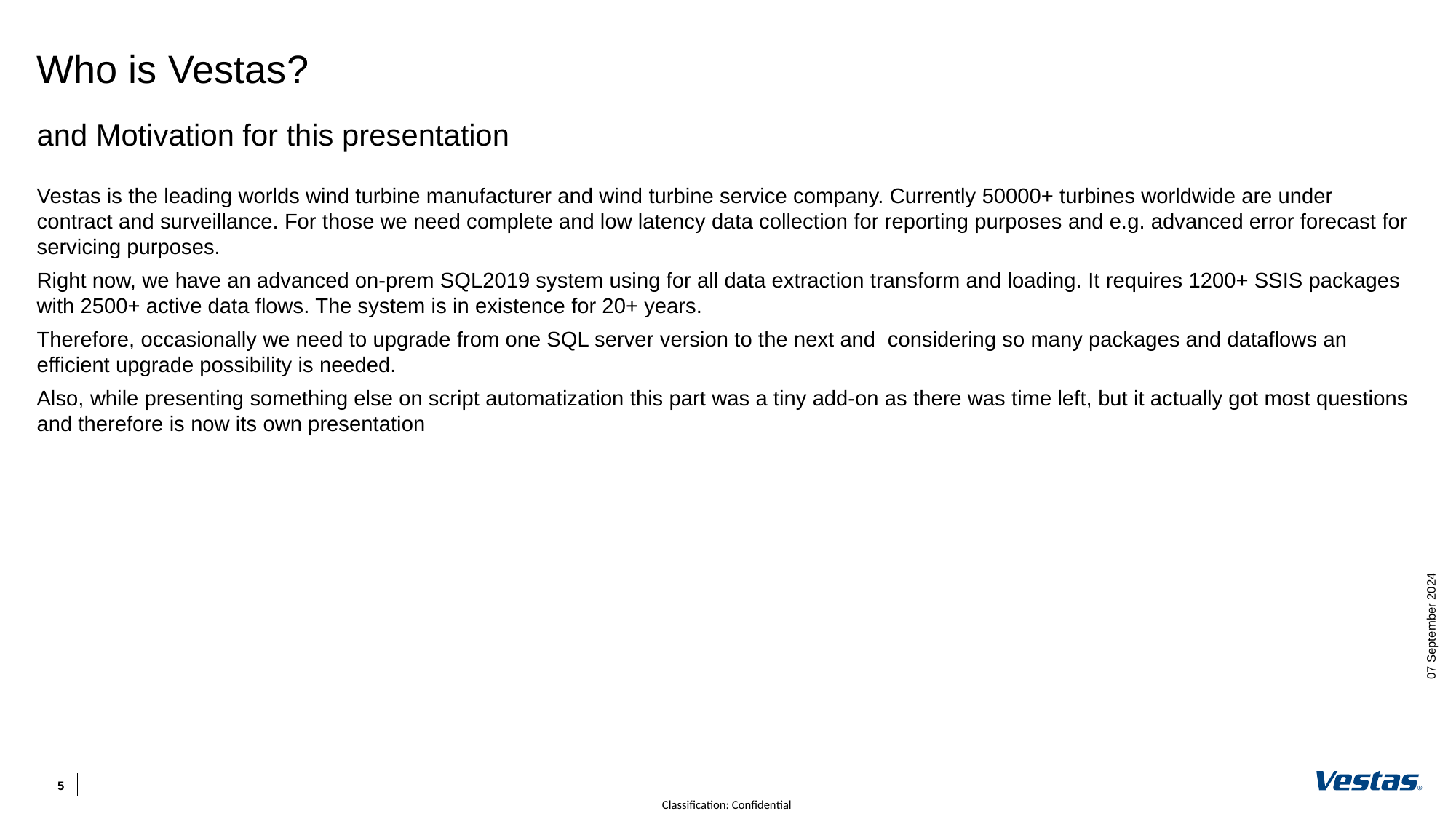

# Who is Vestas?
and Motivation for this presentation
Vestas is the leading worlds wind turbine manufacturer and wind turbine service company. Currently 50000+ turbines worldwide are under contract and surveillance. For those we need complete and low latency data collection for reporting purposes and e.g. advanced error forecast for servicing purposes.
Right now, we have an advanced on-prem SQL2019 system using for all data extraction transform and loading. It requires 1200+ SSIS packages with 2500+ active data flows. The system is in existence for 20+ years.
Therefore, occasionally we need to upgrade from one SQL server version to the next and  considering so many packages and dataflows an efficient upgrade possibility is needed.
Also, while presenting something else on script automatization this part was a tiny add-on as there was time left, but it actually got most questions and therefore is now its own presentation

07 September 2024

5